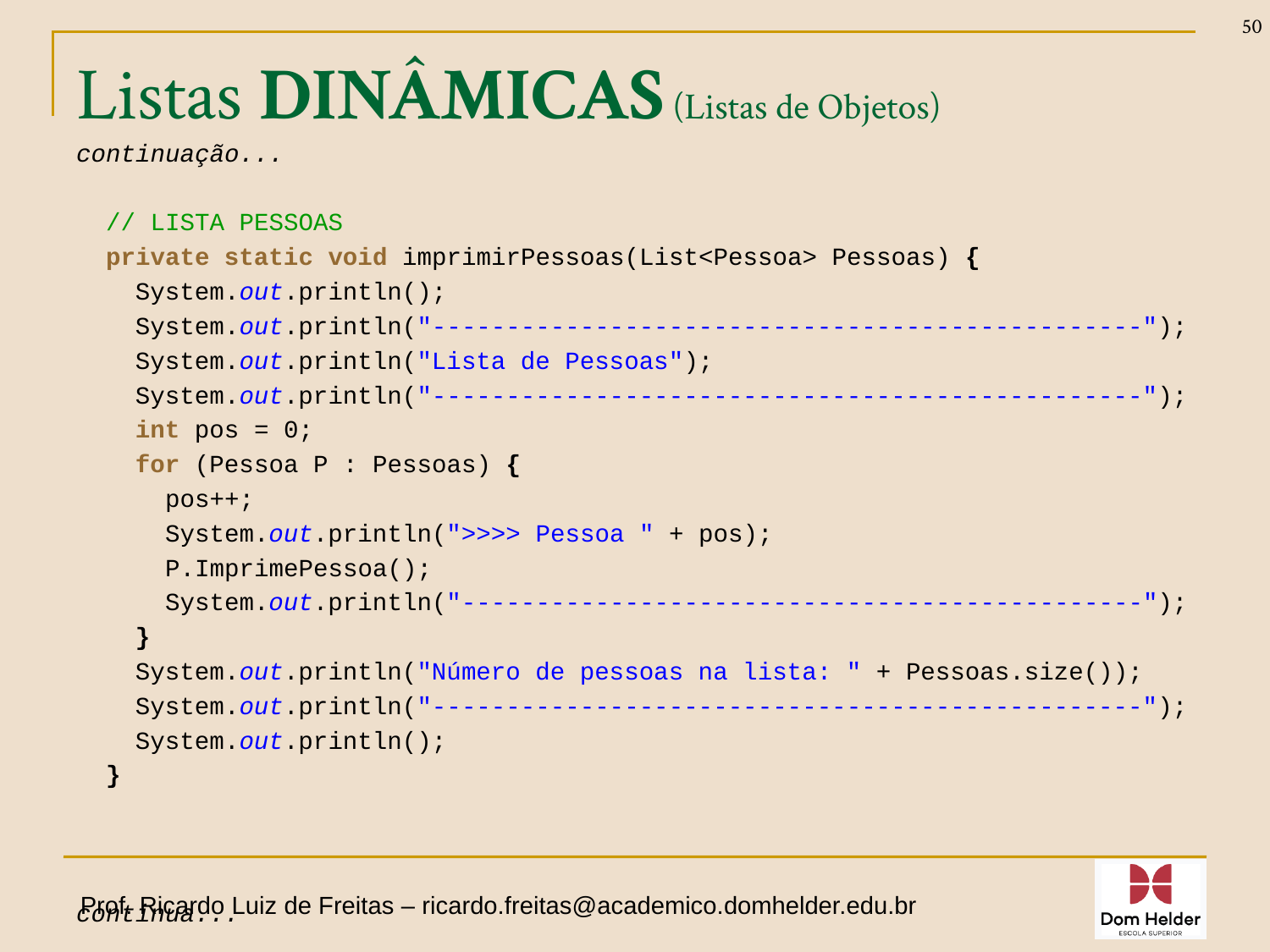

50
# Listas DINÂMICAS (Listas de Objetos)
continuação...

  // LISTA PESSOAS
  private static void imprimirPessoas(List<Pessoa> Pessoas) {
    System.out.println();
    System.out.println("------------------------------------------------");
    System.out.println("Lista de Pessoas");
    System.out.println("------------------------------------------------");
    int pos = 0;
    for (Pessoa P : Pessoas) {
      pos++;
      System.out.println(">>>> Pessoa " + pos);
      P.ImprimePessoa();
      System.out.println("----------------------------------------------");
    }
    System.out.println("Número de pessoas na lista: " + Pessoas.size());
    System.out.println("------------------------------------------------");
    System.out.println();
  }

continua...